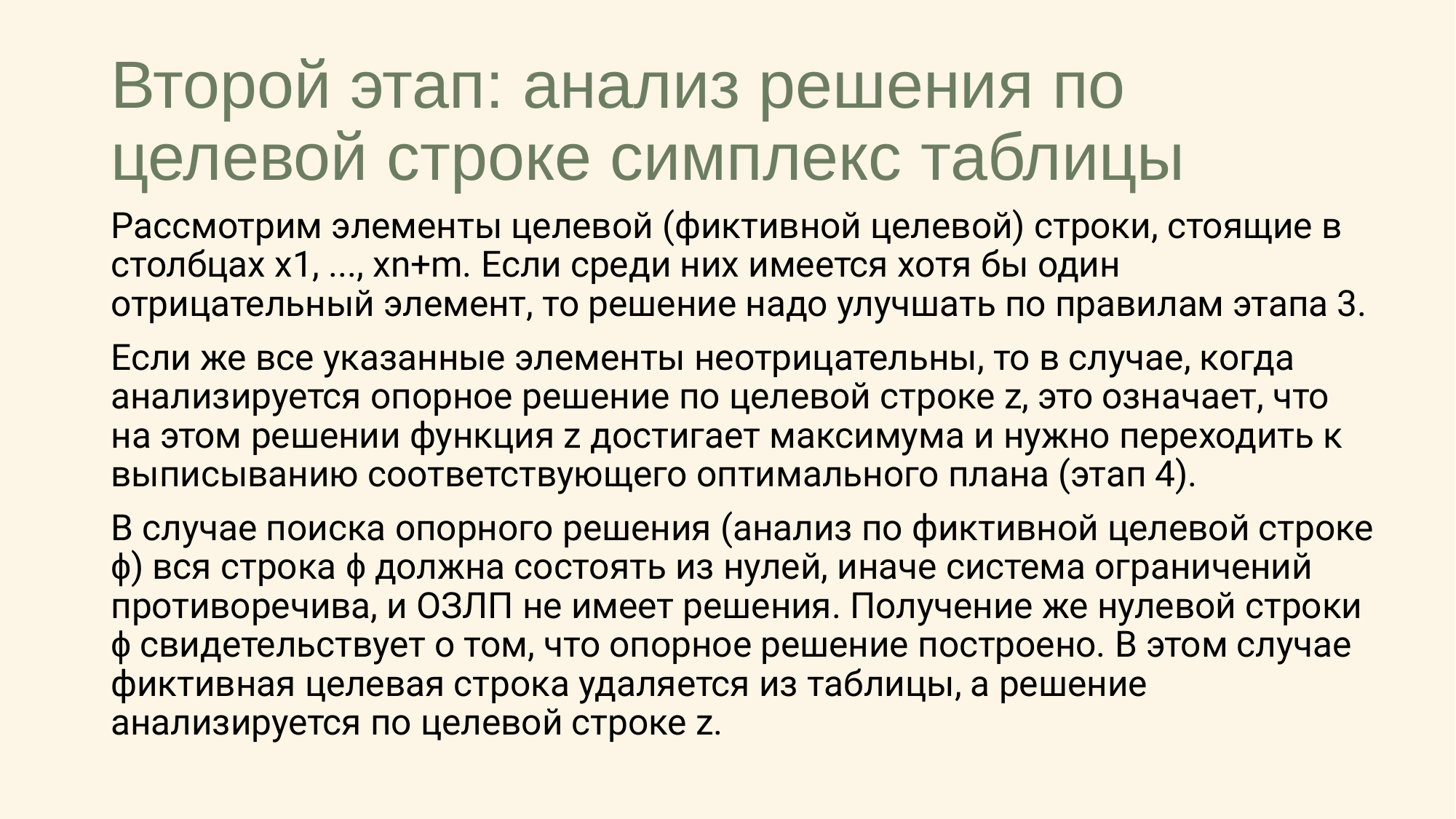

# Второй этап: анализ решения по целевой строке симплекс таблицы
Рассмотрим элементы целевой (фиктивной целевой) строки, стоящие в столбцах x1, ..., xn+m. Если среди них имеется хотя бы один отрицательный элемент, то решение надо улучшать по правилам этапа 3.
Если же все указанные элементы неотрицательны, то в случае, когда анализируется опорное решение по целевой строке z, это означает, что на этом решении функция z достигает максимума и нужно переходить к выписыванию соответствующего оптимального плана (этап 4).
В случае поиска опорного решения (анализ по фиктивной целевой строке ϕ) вся строка ϕ должна состоять из нулей, иначе система ограничений противоречива, и ОЗЛП не имеет решения. Получение же нулевой строки ϕ свидетельствует о том, что опорное решение построено. В этом случае фиктивная целевая строка удаляется из таблицы, а решение анализируется по целевой строке z.